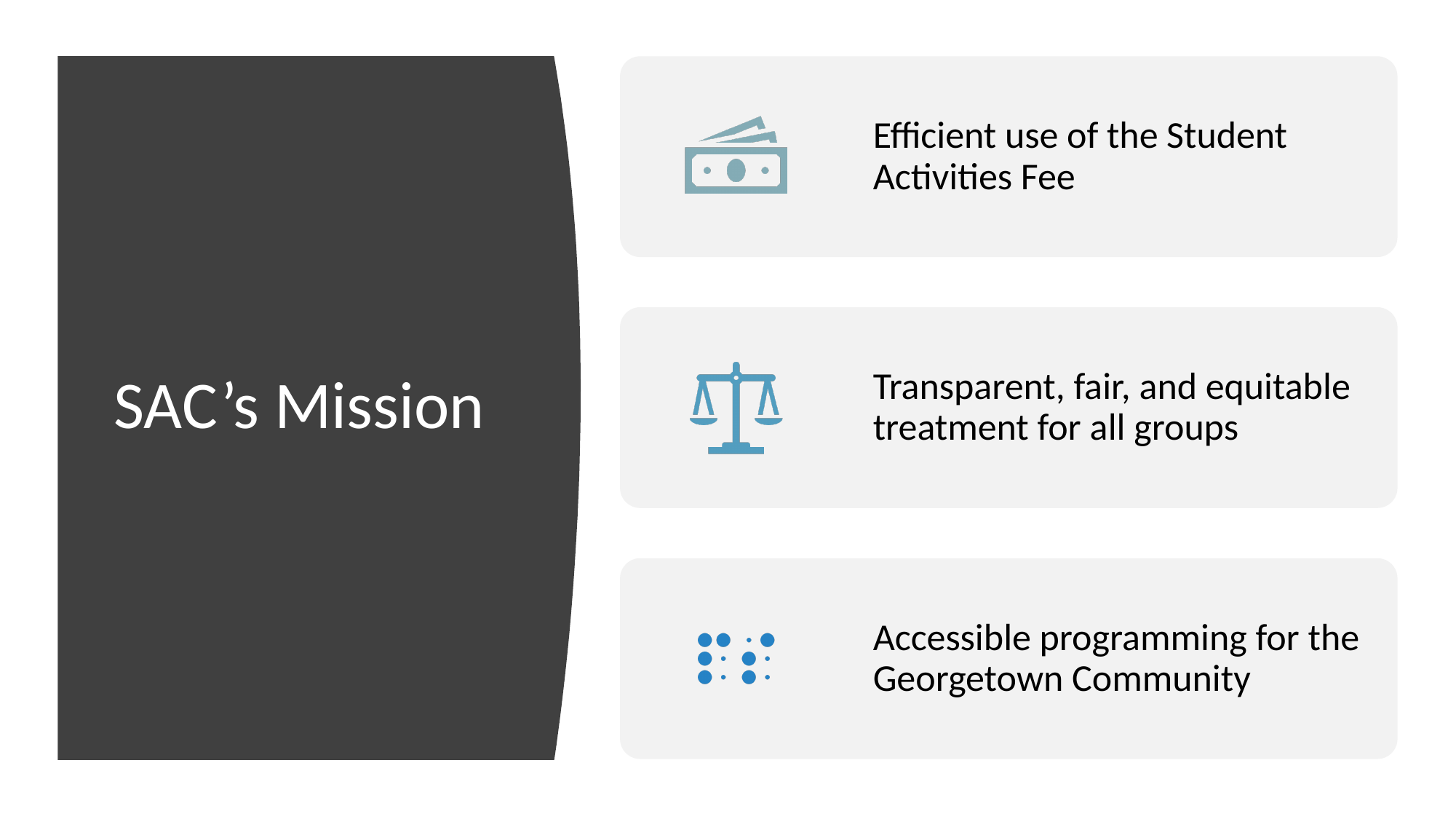

Efficient use of the Student Activities Fee

Transparent, fair, and equitable treatment for all groups

Accessible programming for the Georgetown Community

# SAC’s Mission